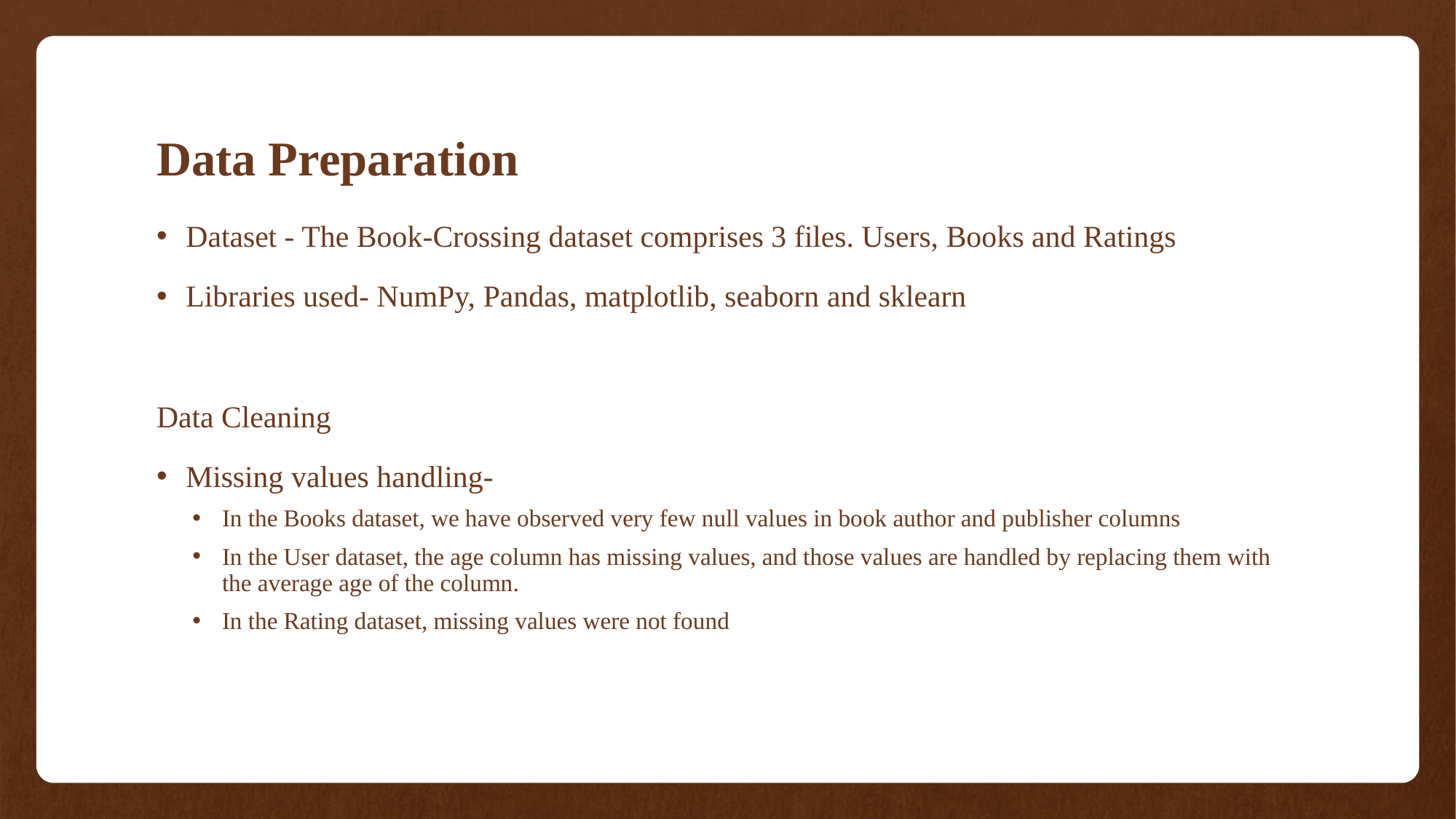

# Data Preparation
Dataset - The Book-Crossing dataset comprises 3 files. Users, Books and Ratings
Libraries used- NumPy, Pandas, matplotlib, seaborn and sklearn

Data Cleaning
Missing values handling-
In the Books dataset, we have observed very few null values in book author and publisher columns
In the User dataset, the age column has missing values, and those values are handled by replacing them with the average age of the column.
In the Rating dataset, missing values were not found